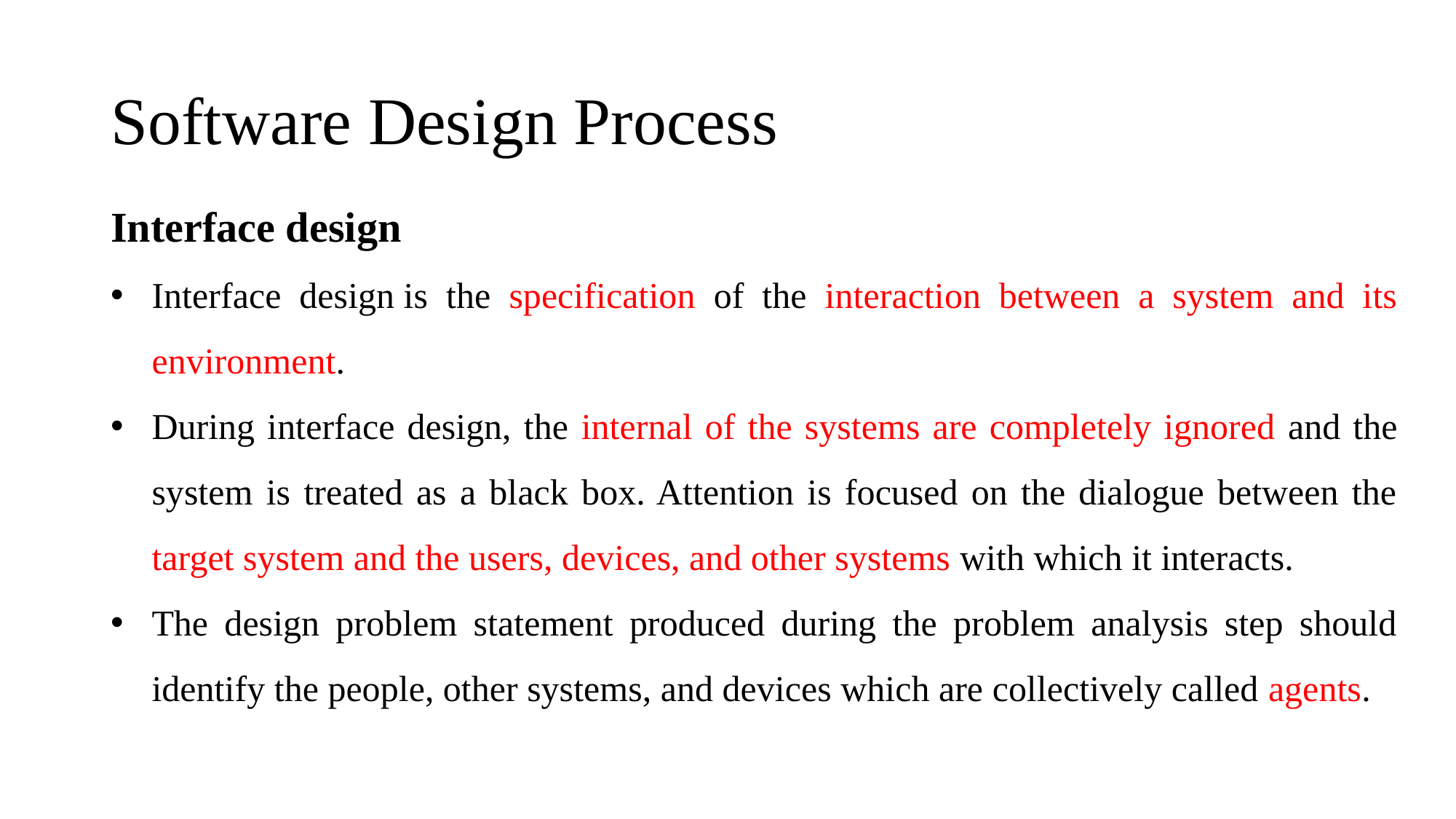

# Software Design Process
Interface design
Interface design is the specification of the interaction between a system and its environment.
During interface design, the internal of the systems are completely ignored and the system is treated as a black box. Attention is focused on the dialogue between the target system and the users, devices, and other systems with which it interacts.
The design problem statement produced during the problem analysis step should identify the people, other systems, and devices which are collectively called agents.